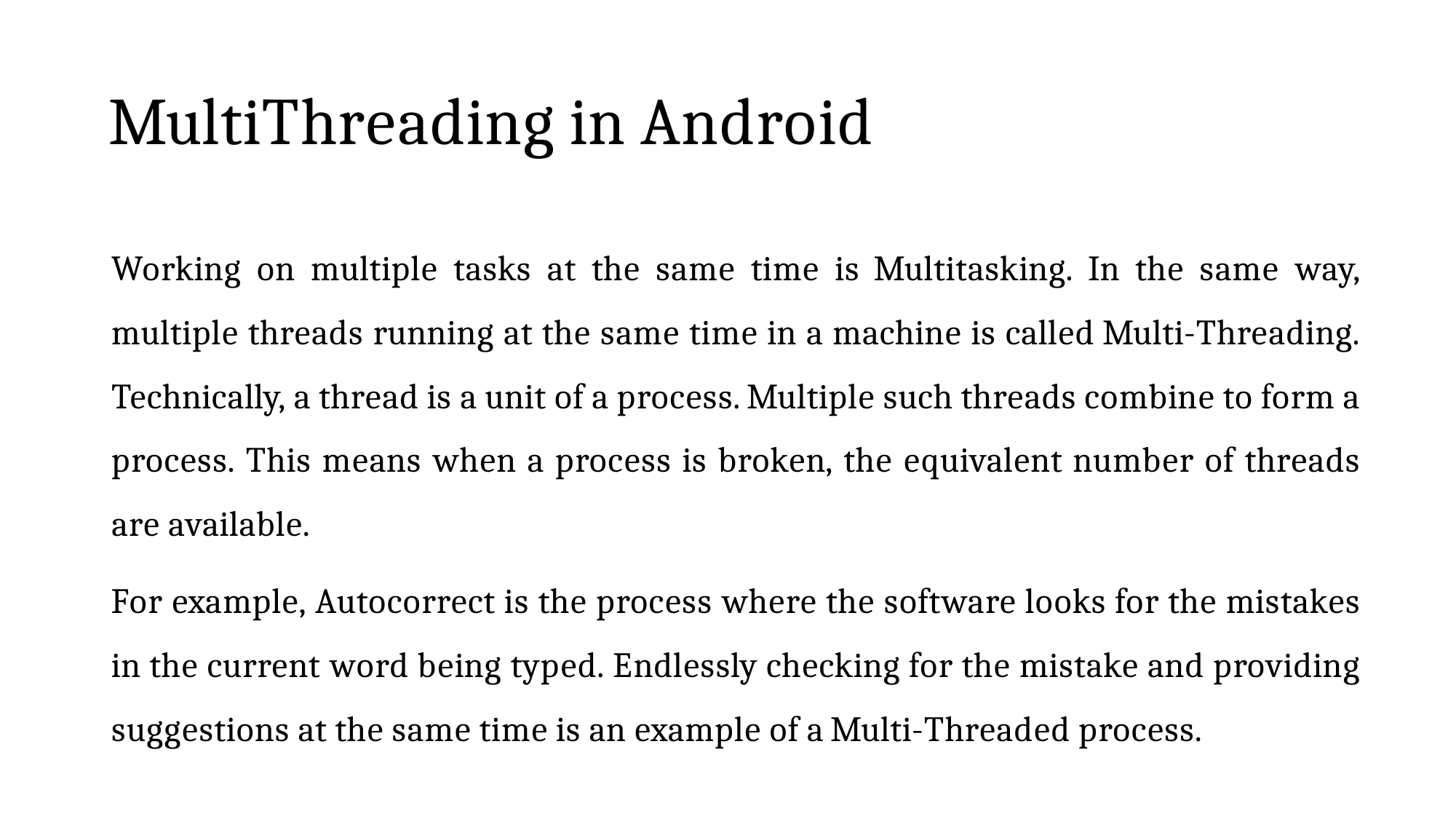

# MultiThreading in Android
Working on multiple tasks at the same time is Multitasking. In the same way, multiple threads running at the same time in a machine is called Multi-Threading. Technically, a thread is a unit of a process. Multiple such threads combine to form a process. This means when a process is broken, the equivalent number of threads are available.
For example, Autocorrect is the process where the software looks for the mistakes in the current word being typed. Endlessly checking for the mistake and providing suggestions at the same time is an example of a Multi-Threaded process.